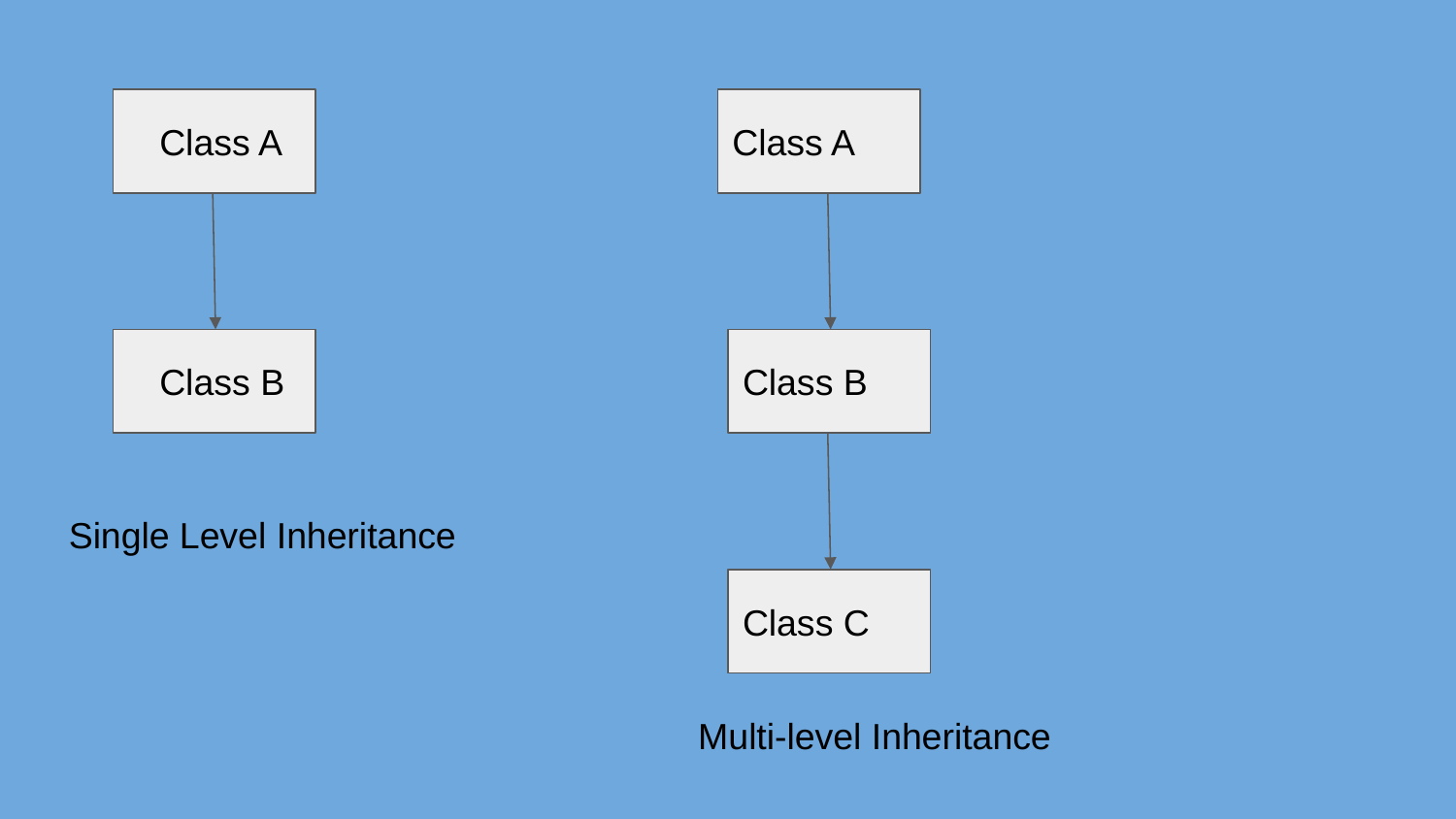

Class A
Class A
    Class B
Class B
Single Level Inheritance
Class C
      Multi-level Inheritance